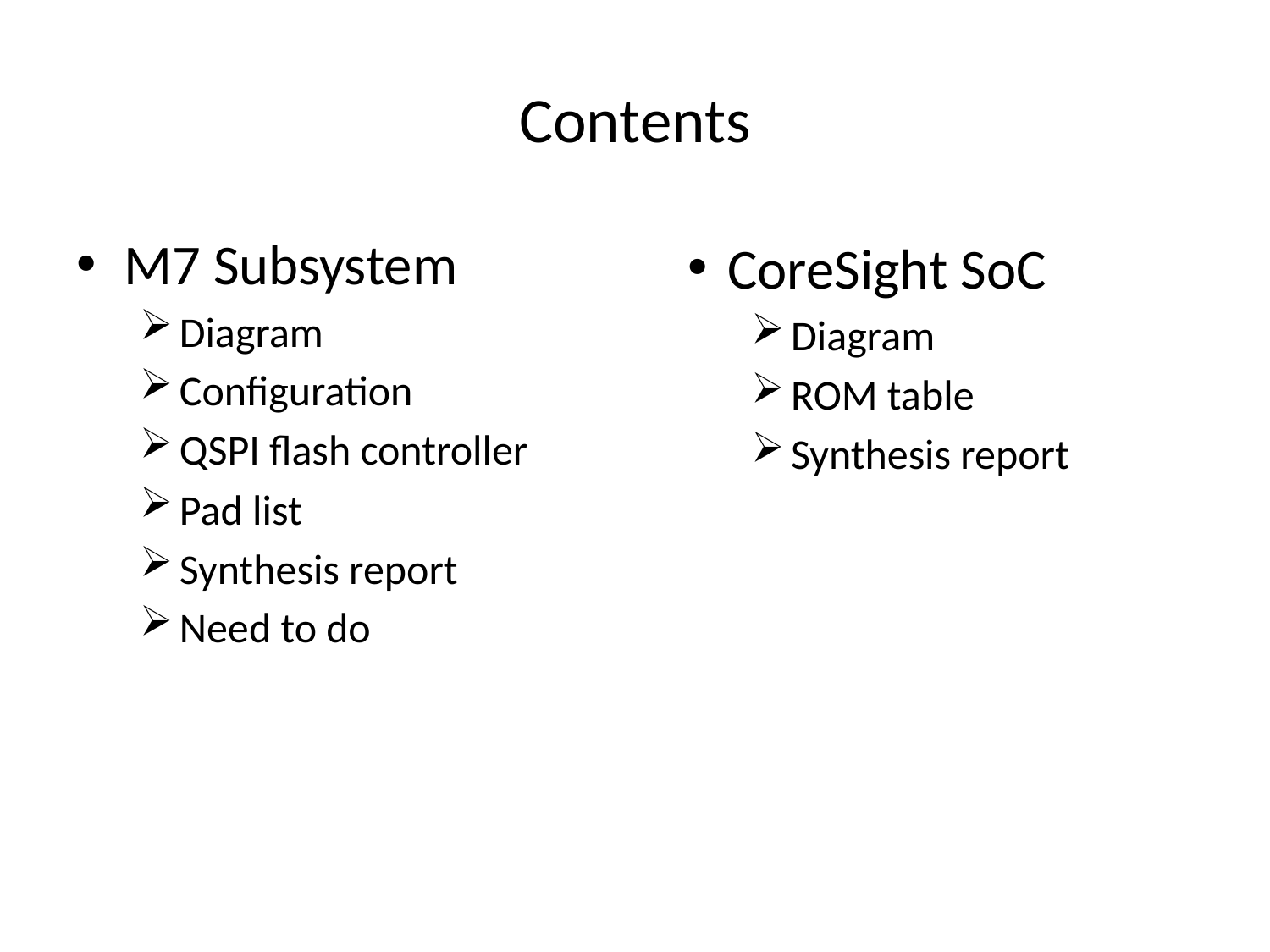

# Contents
M7 Subsystem
Diagram
Configuration
QSPI flash controller
Pad list
Synthesis report
Need to do
CoreSight SoC
Diagram
ROM table
Synthesis report